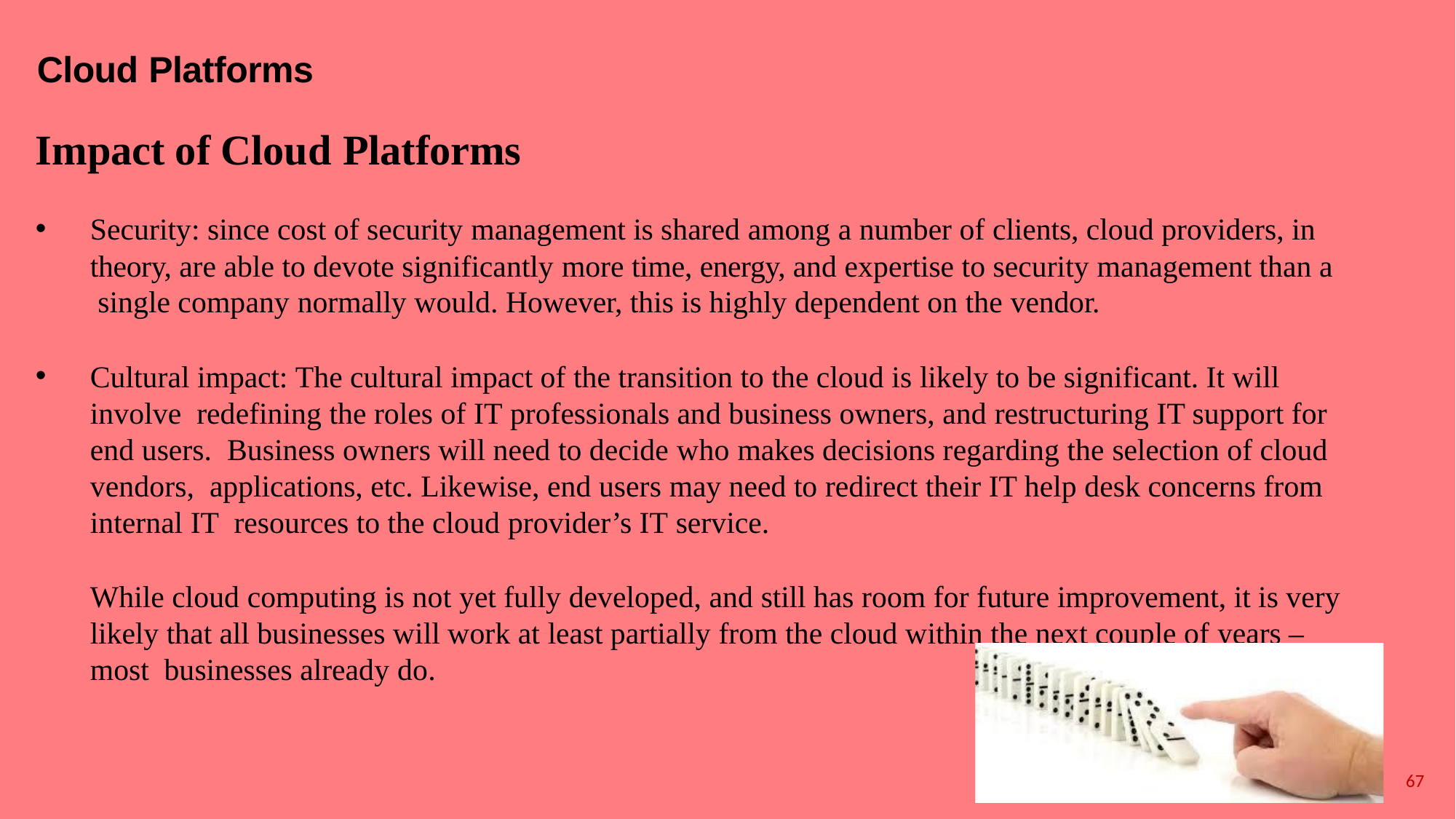

# Cloud Platforms
Impact of Cloud Platforms
Security: since cost of security management is shared among a number of clients, cloud providers, in  theory, are able to devote significantly more time, energy, and expertise to security management than a  single company normally would. However, this is highly dependent on the vendor.

Cultural impact: The cultural impact of the transition to the cloud is likely to be significant. It will involve  redefining the roles of IT professionals and business owners, and restructuring IT support for end users.  Business owners will need to decide who makes decisions regarding the selection of cloud vendors,  applications, etc. Likewise, end users may need to redirect their IT help desk concerns from internal IT  resources to the cloud provider’s IT service.

While cloud computing is not yet fully developed, and still has room for future improvement, it is very  likely that all businesses will work at least partially from the cloud within the next couple of years – most  businesses already do.

67